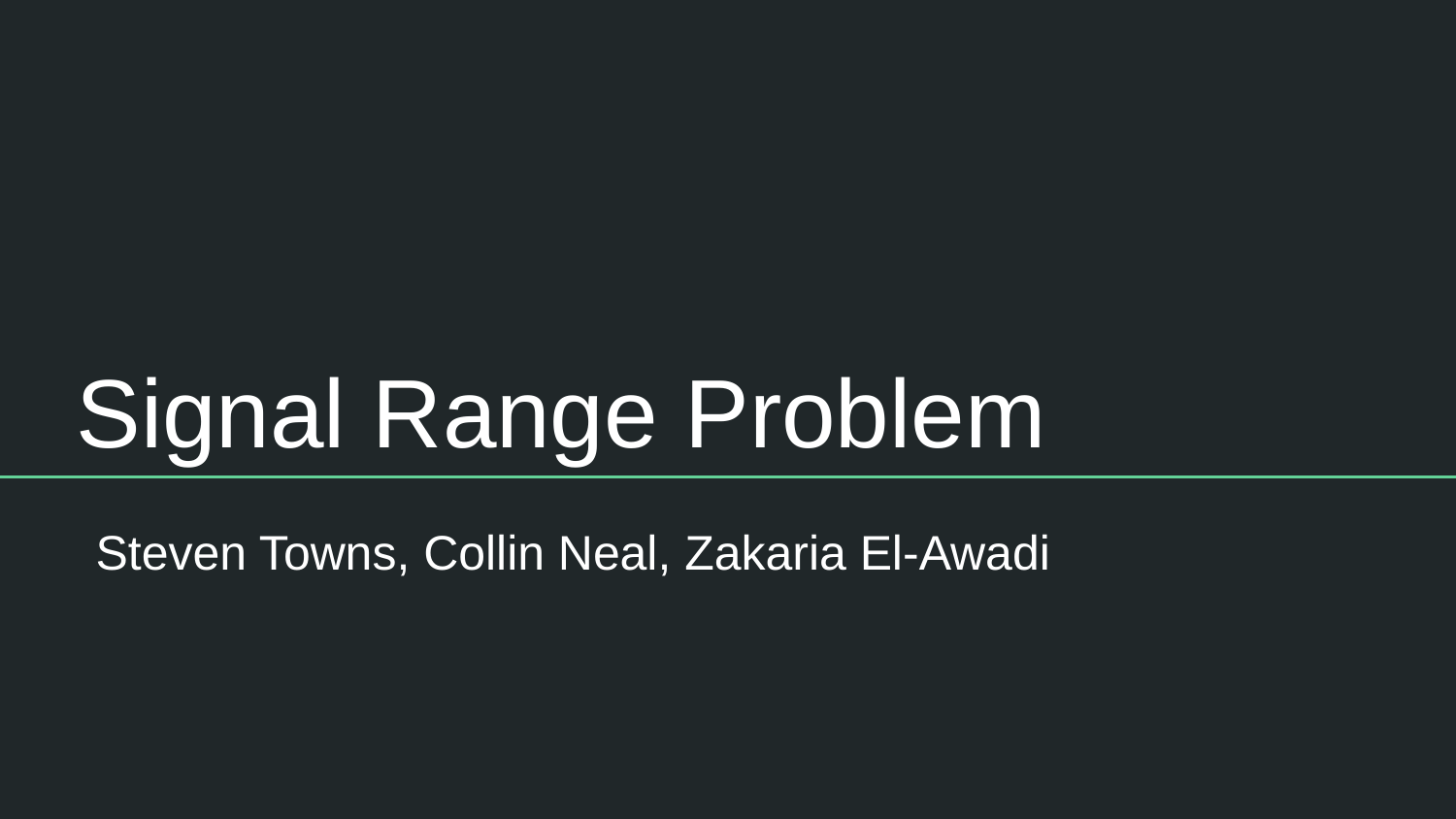

# Signal Range Problem
Steven Towns, Collin Neal, Zakaria El-Awadi